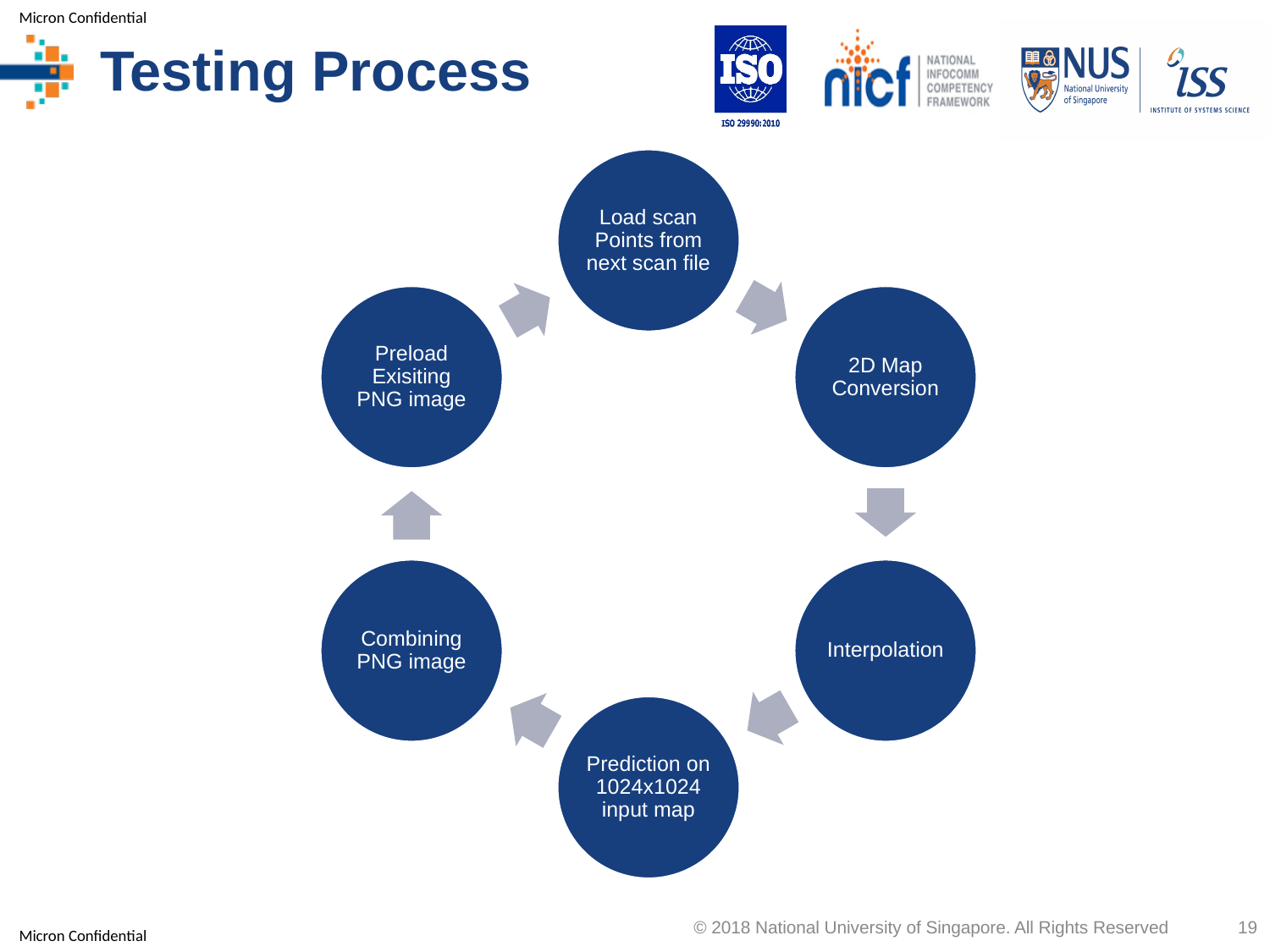

# Testing Process
Load scan Points from next scan file

2D Map Conversion

Interpolation

Prediction on 1024x1024 input map

Combining PNG image

Preload Exisiting PNG image

© 2018 National University of Singapore. All Rights Reserved
19